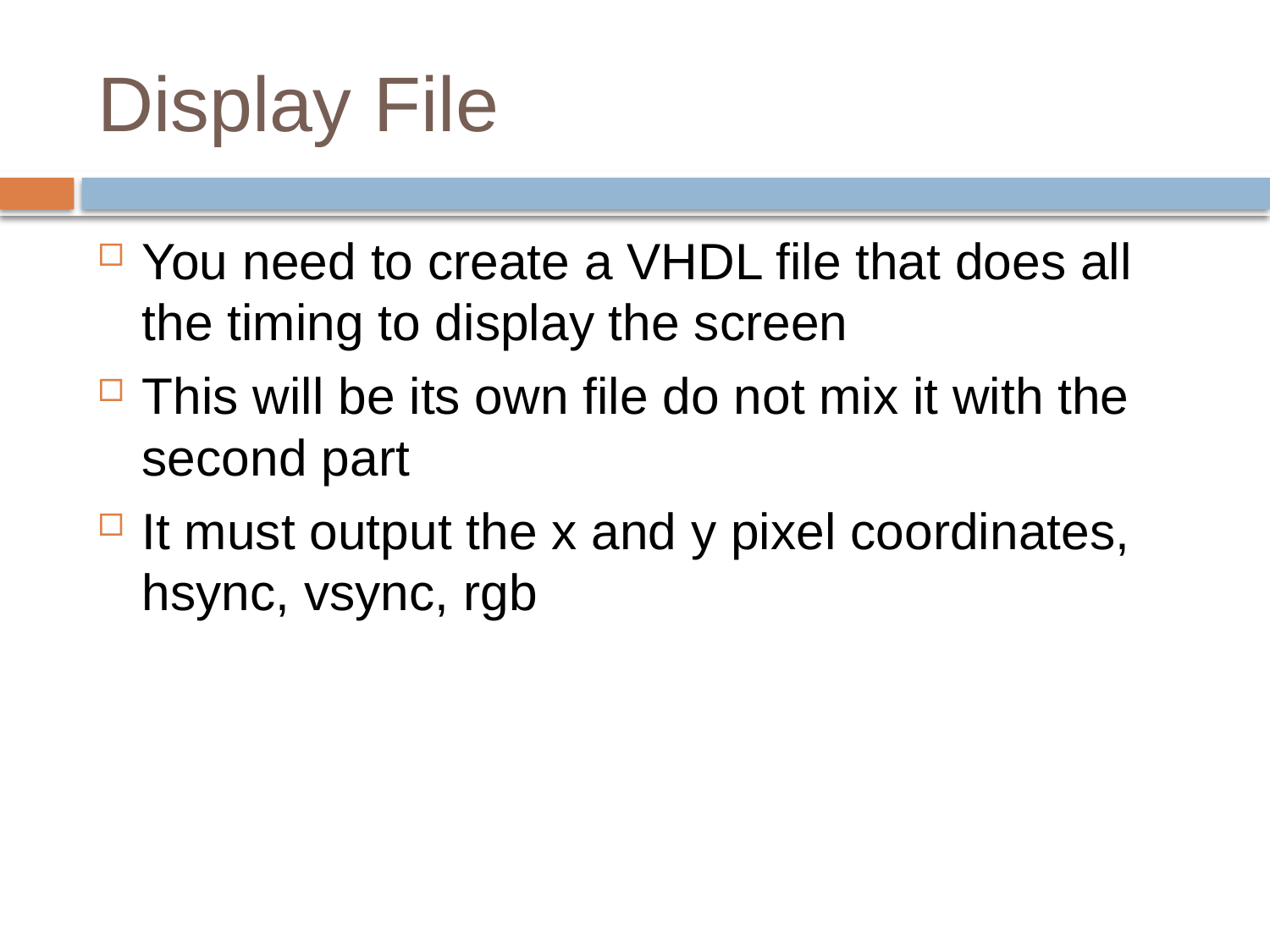

# Display File
You need to create a VHDL file that does all the timing to display the screen
This will be its own file do not mix it with the second part
It must output the x and y pixel coordinates, hsync, vsync, rgb